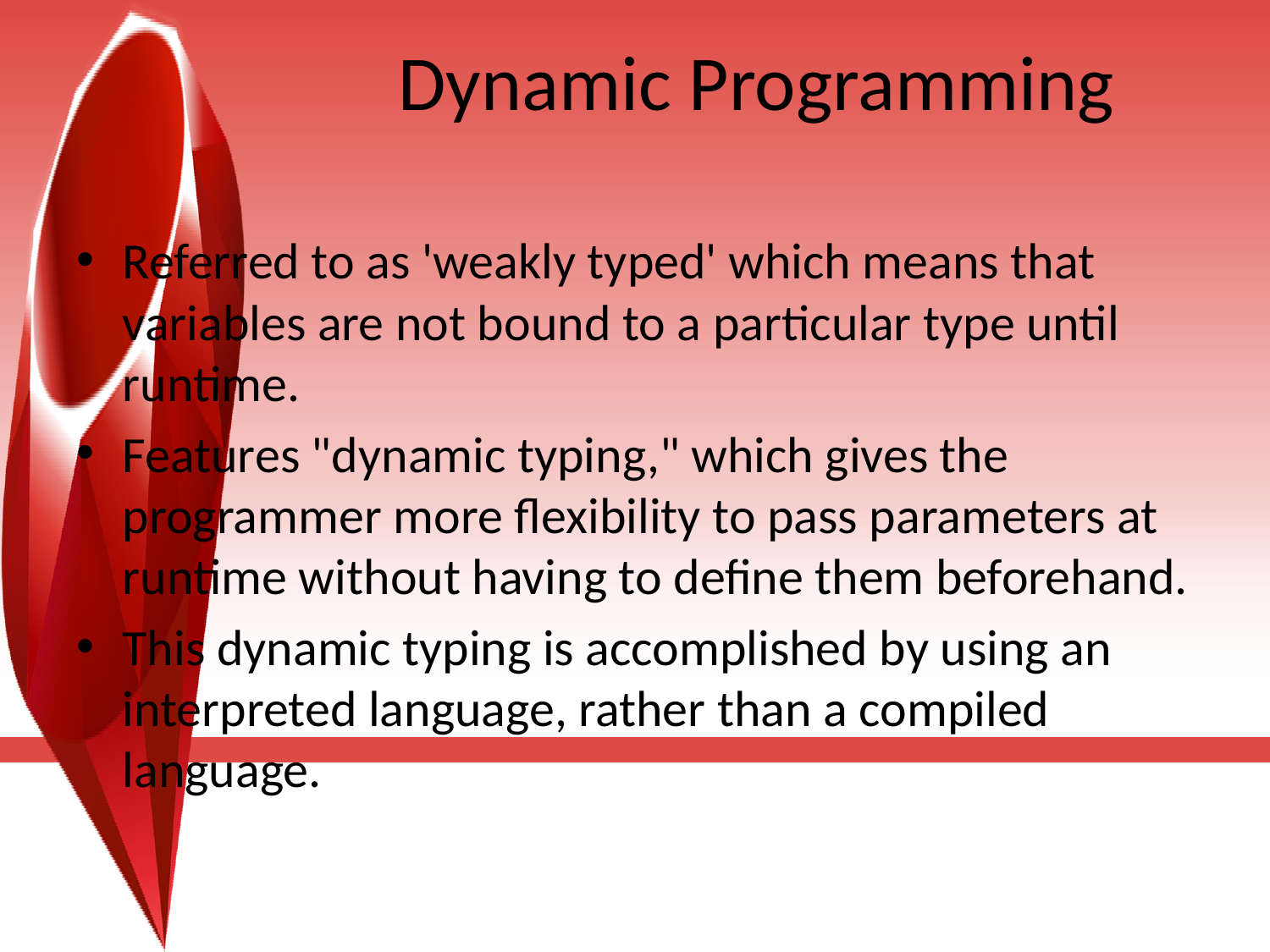

# Dynamic Programming
Referred to as 'weakly typed' which means that variables are not bound to a particular type until runtime.
Features "dynamic typing," which gives the programmer more flexibility to pass parameters at runtime without having to define them beforehand.
This dynamic typing is accomplished by using an interpreted language, rather than a compiled language.